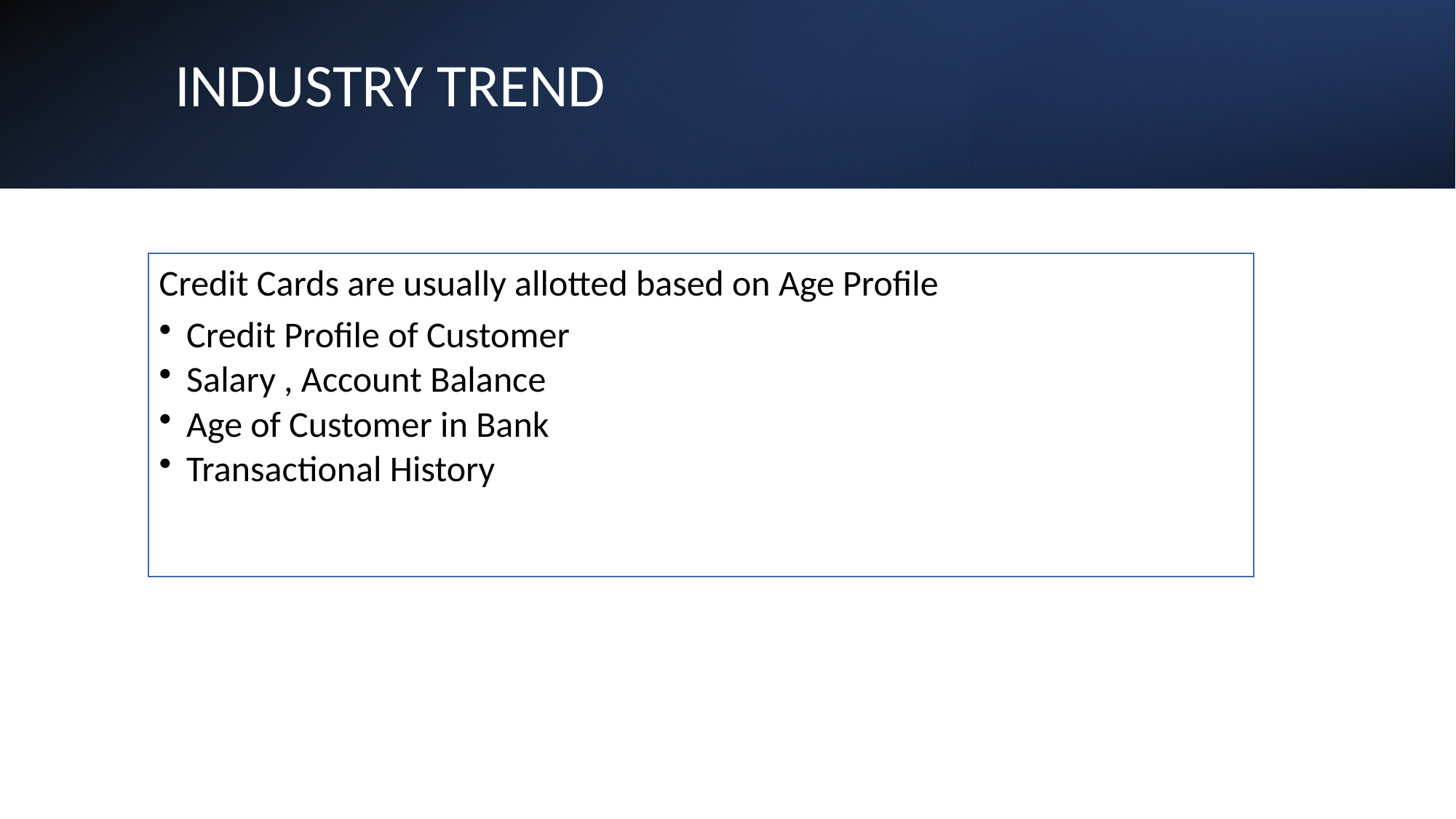

# INDUSTRY TREND
Credit Cards are usually allotted based on Age Profile
Credit Profile of Customer
Salary , Account Balance
Age of Customer in Bank
Transactional History